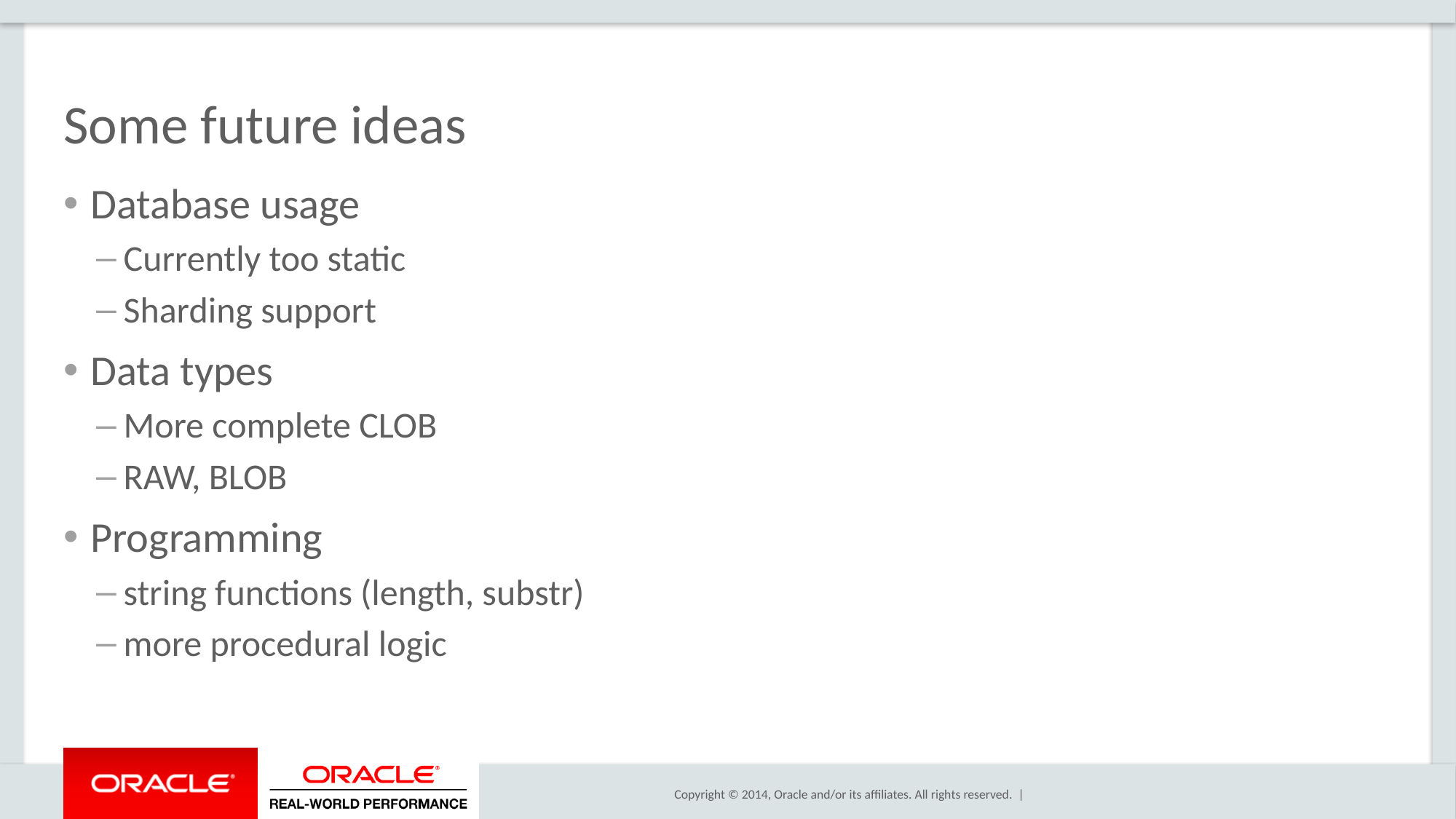

# Some future ideas
Database usage
Currently too static
Sharding support
Data types
More complete CLOB
RAW, BLOB
Programming
string functions (length, substr)
more procedural logic